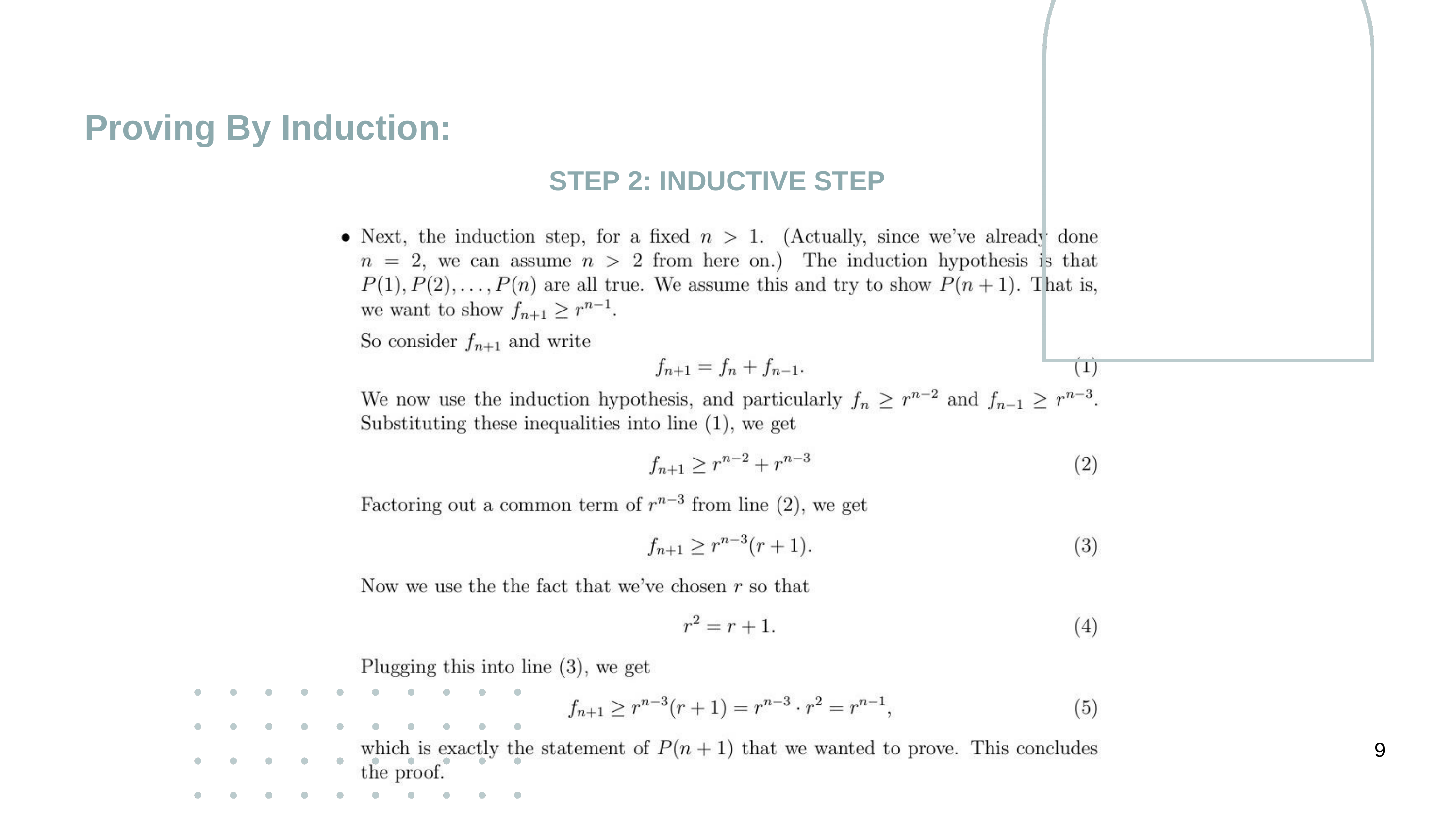

Proving By Induction:

STEP 2: INDUCTIVE STEP

9